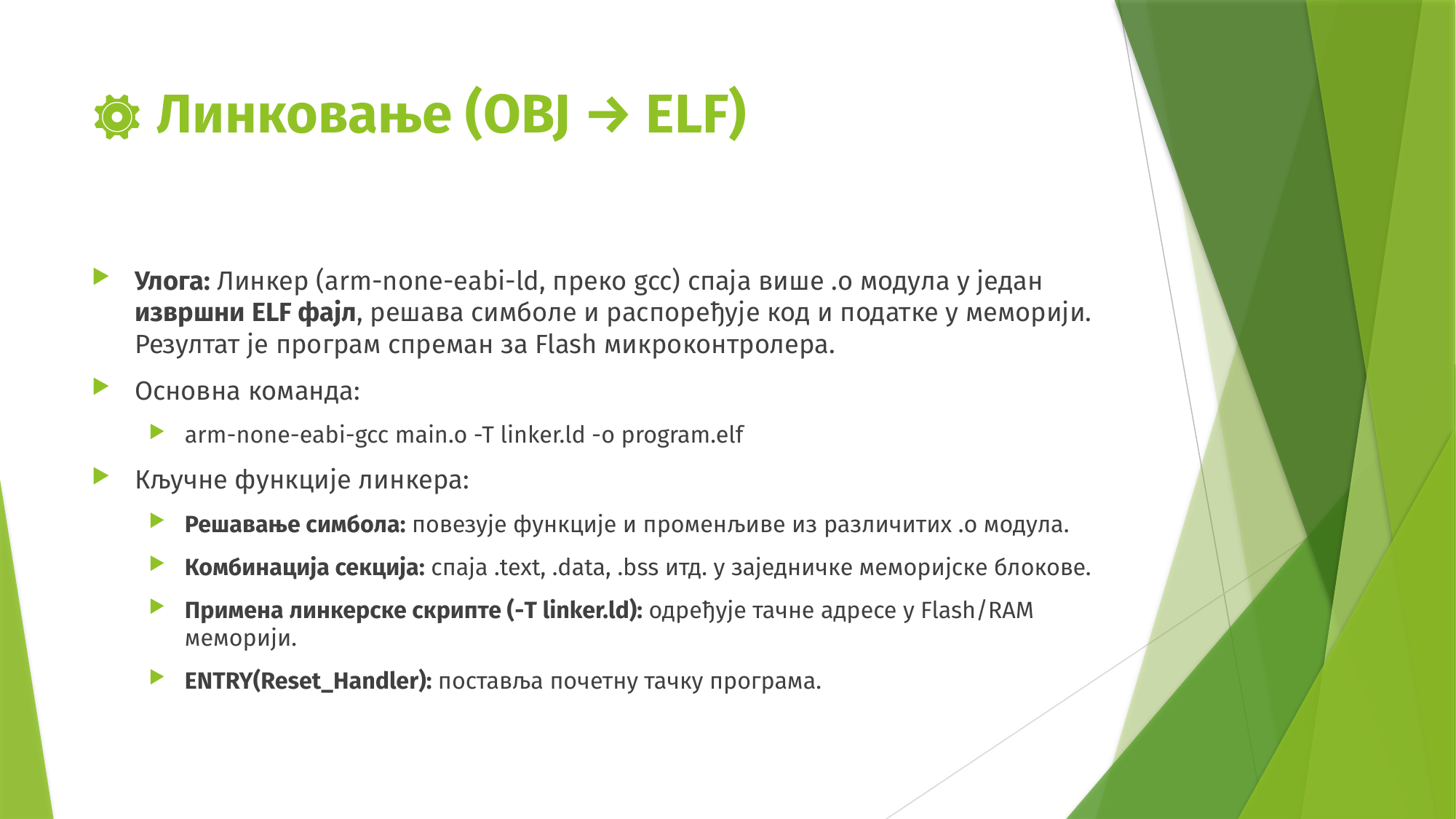

# ⚙️ Линковање (OBJ → ELF)
Улога: Линкер (arm-none-eabi-ld, преко gcc) спаја више .o модула у један извршни ELF фајл, решава симболе и распоређује код и податке у меморији.
Резултат је програм спреман за Flash микроконтролера.
Основна команда:
arm-none-eabi-gcc main.o -T linker.ld -o program.elf
Кључне функције линкера:
Решавање симбола: повезује функције и променљиве из различитих .o модула.
Комбинација секција: спаја .text, .data, .bss итд. у заједничке меморијске блокове.
Примена линкерске скрипте (-T linker.ld): одређује тачне адресе у Flash/RAM меморији.
ENTRY(Reset_Handler): поставља почетну тачку програма.